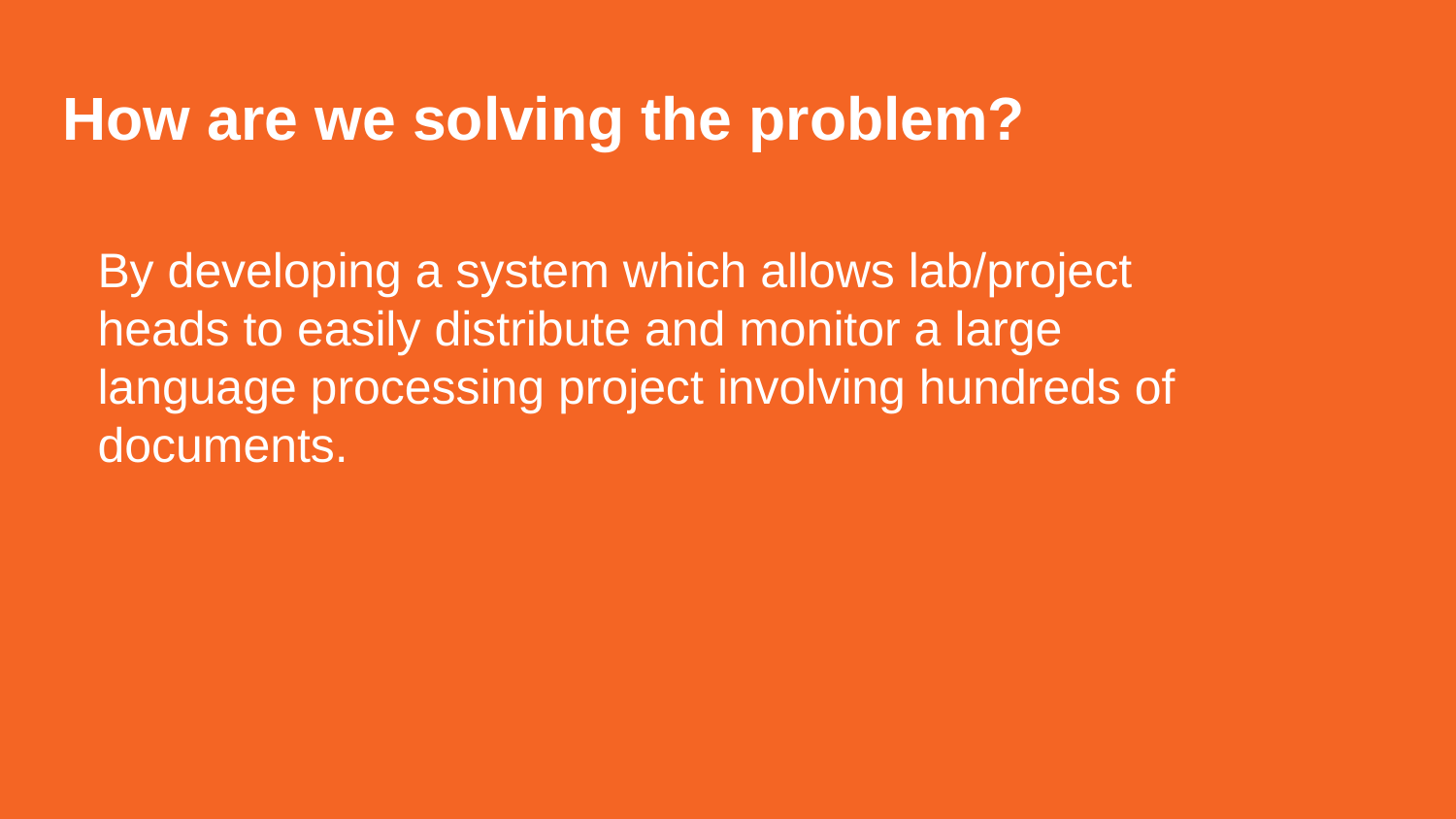

How are we solving the problem?
By developing a system which allows lab/project heads to easily distribute and monitor a large language processing project involving hundreds of documents.